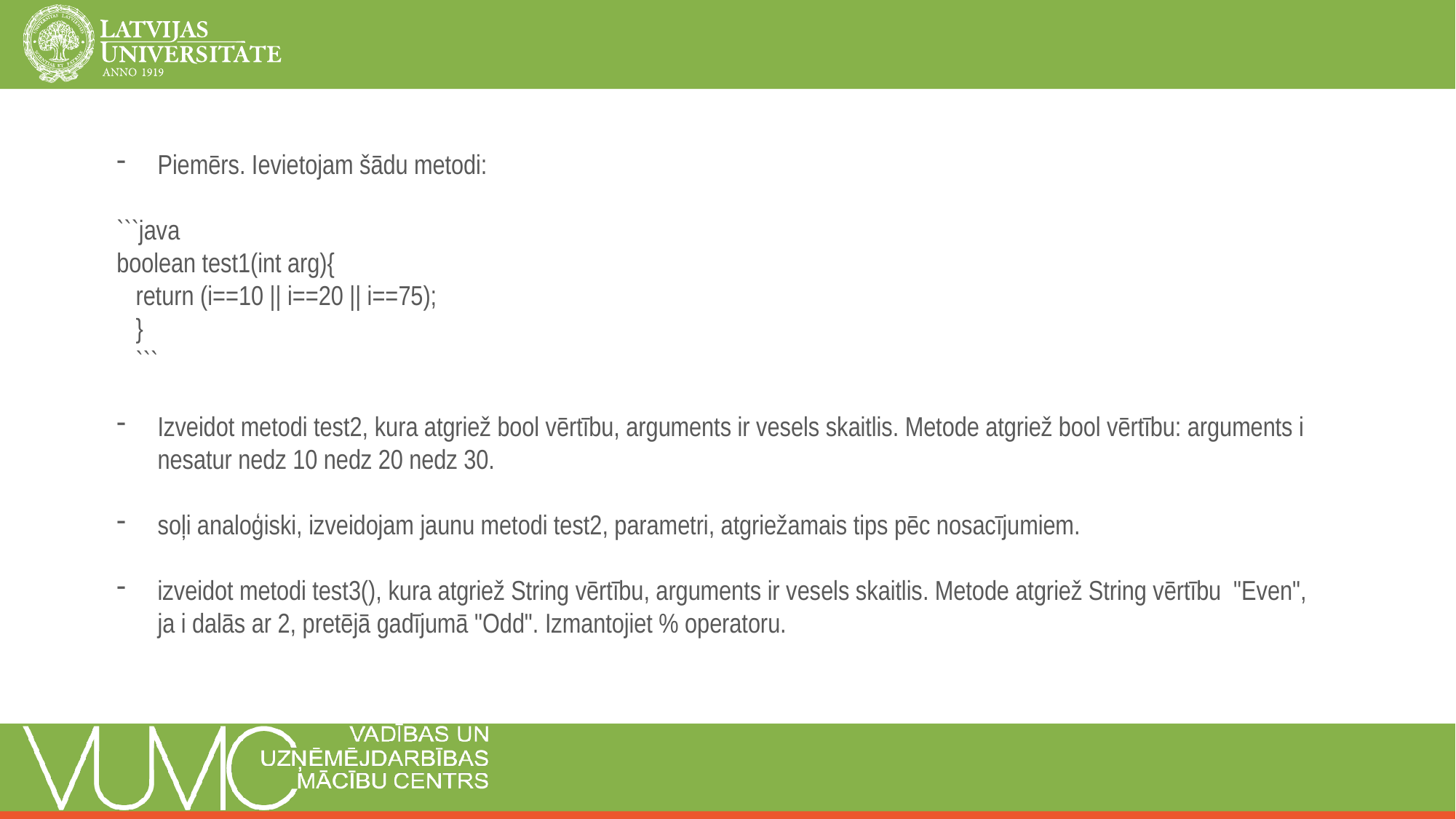

Piemērs. Ievietojam šādu metodi:

```java
boolean test1(int arg){
return (i==10 || i==20 || i==75);
}
```

Izveidot metodi test2, kura atgriež bool vērtību, arguments ir vesels skaitlis. Metode atgriež bool vērtību: arguments i nesatur nedz 10 nedz 20 nedz 30.

soļi analoģiski, izveidojam jaunu metodi test2, parametri, atgriežamais tips pēc nosacījumiem.

izveidot metodi test3(), kura atgriež String vērtību, arguments ir vesels skaitlis. Metode atgriež String vērtību  "Even", ja i dalās ar 2, pretējā gadījumā "Odd". Izmantojiet % operatoru.